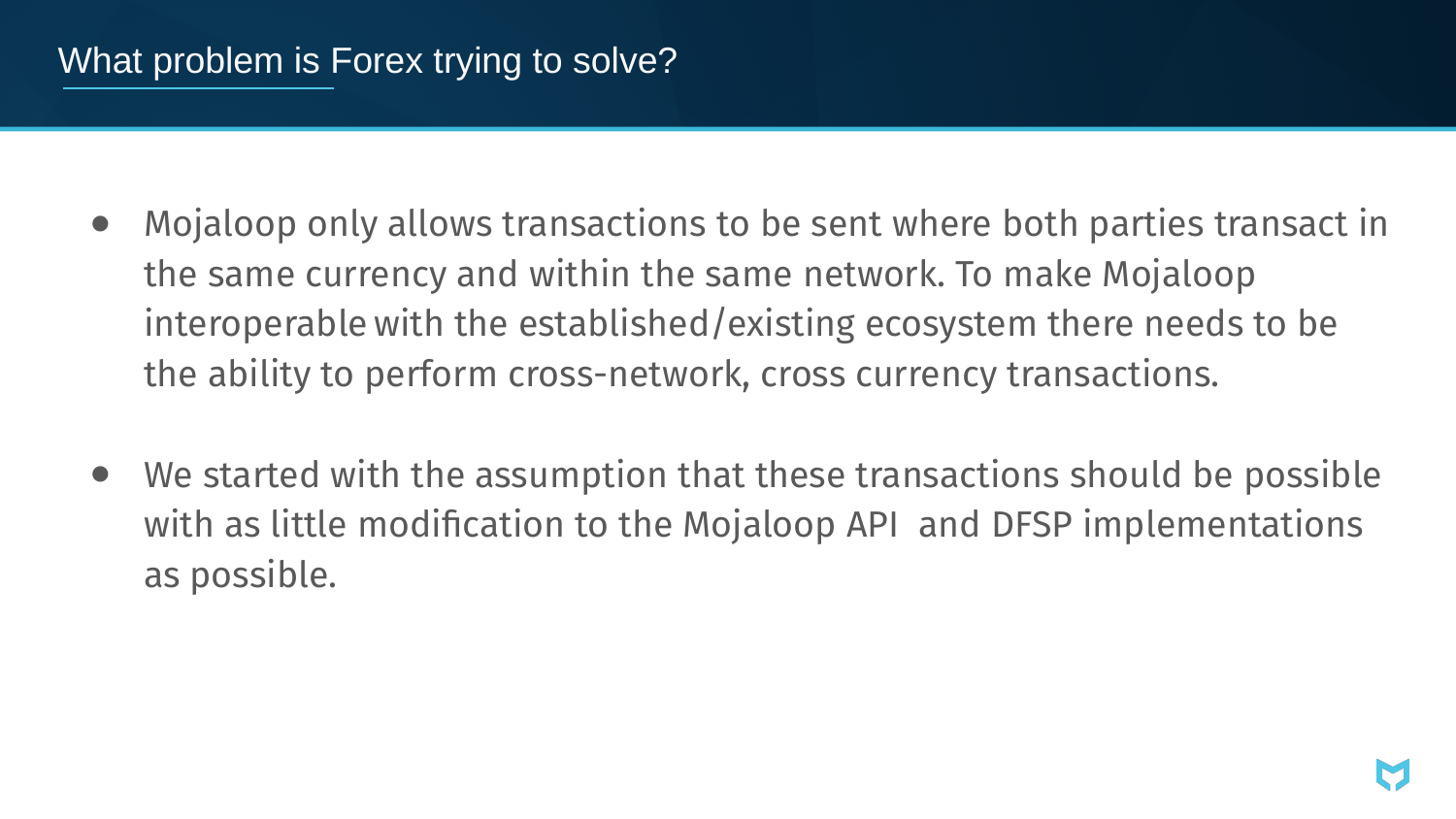

# What problem is Forex trying to solve?
Mojaloop only allows transactions to be sent where both parties transact in the same currency and within the same network. To make Mojaloop interoperable with the established/existing ecosystem there needs to be the ability to perform cross-network, cross currency transactions.

We started with the assumption that these transactions should be possible with as little modification to the Mojaloop API  and DFSP implementations as possible.